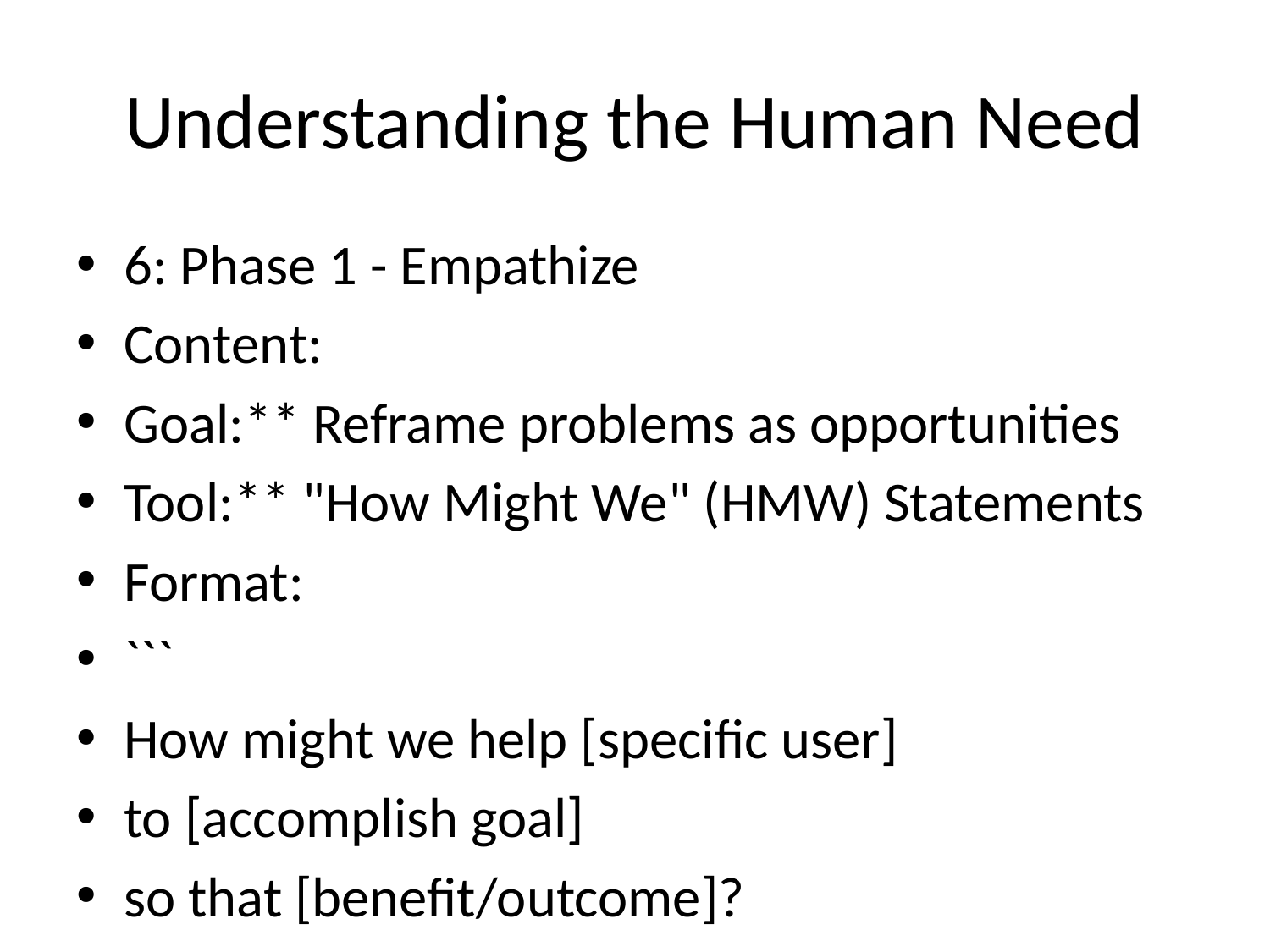

# Understanding the Human Need
6: Phase 1 - Empathize
Content:
Goal:** Reframe problems as opportunities
Tool:** "How Might We" (HMW) Statements
Format:
```
How might we help [specific user]
to [accomplish goal]
so that [benefit/outcome]?
```
Example:
"How might we help busy students get quality coffee quickly so that they can stay alert in classes without missing lectures?"
Key Principle:** Focus on the user, not the solution (yet!)
Visual:** Large HMW statement example with highlighted components